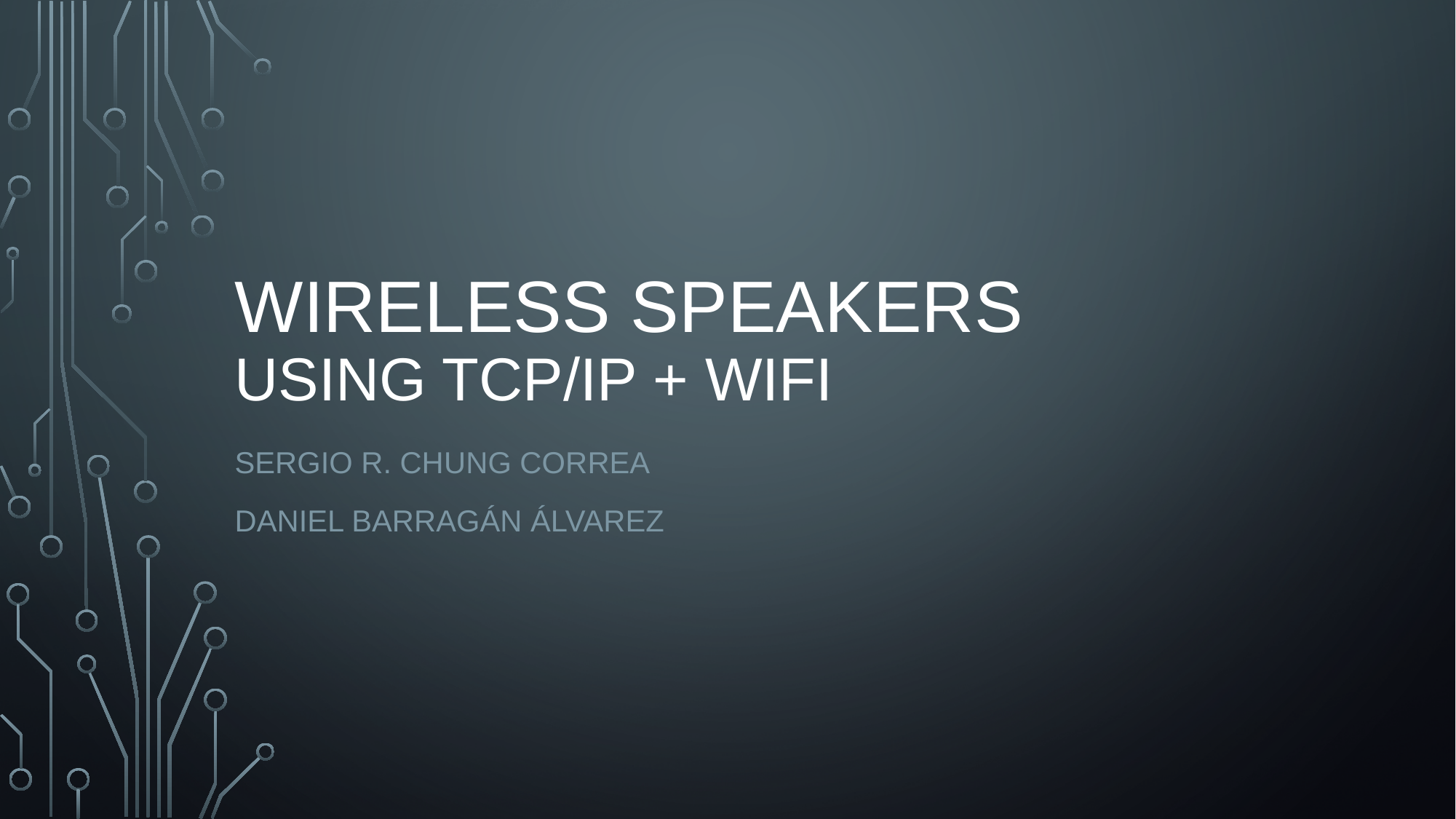

# Wireless speakers using tcp/ip + wIfI
Sergio r. Chung correa
Daniel barragán álvarez